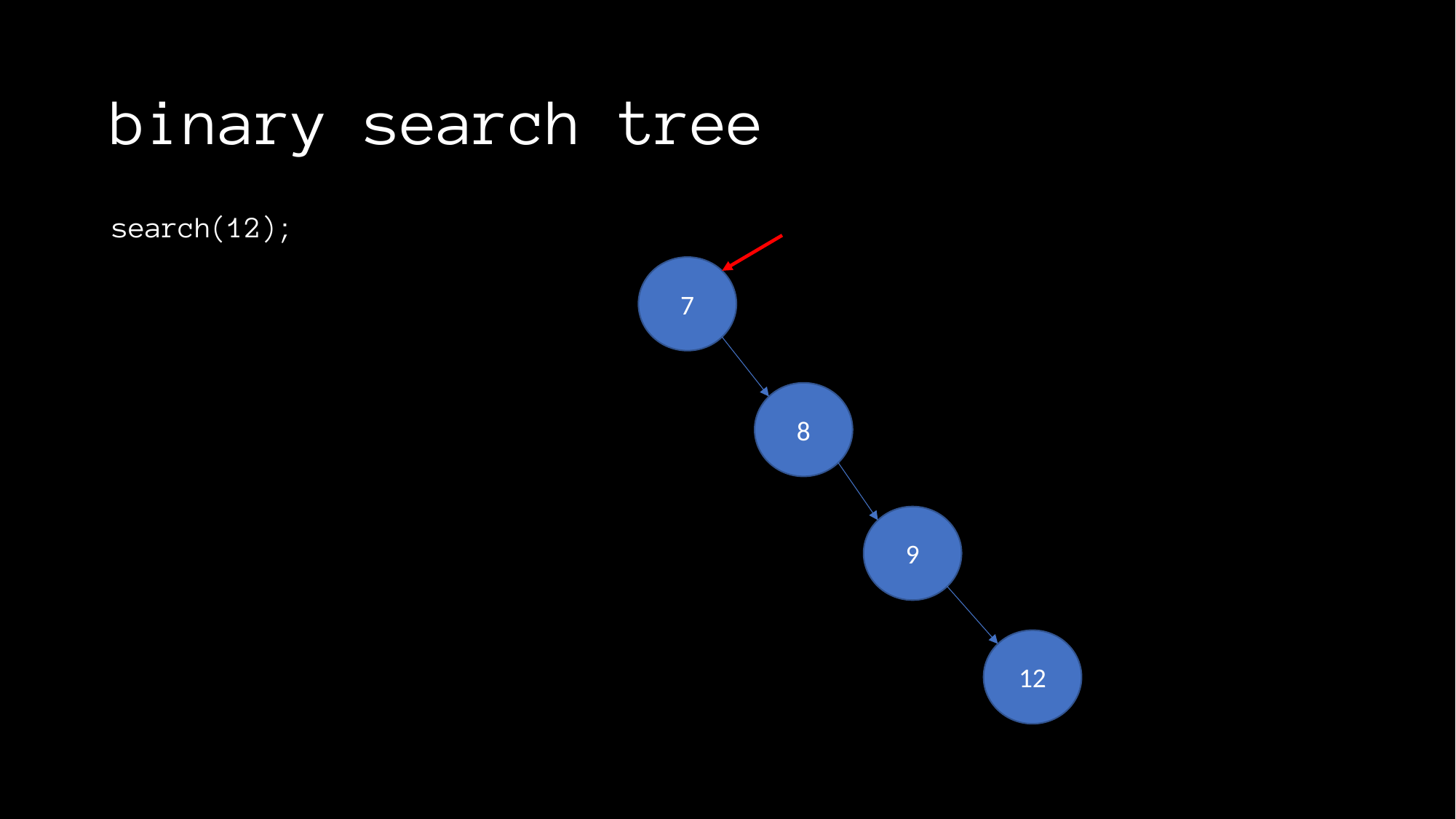

# binary search tree
search(12);
7
8
9
12